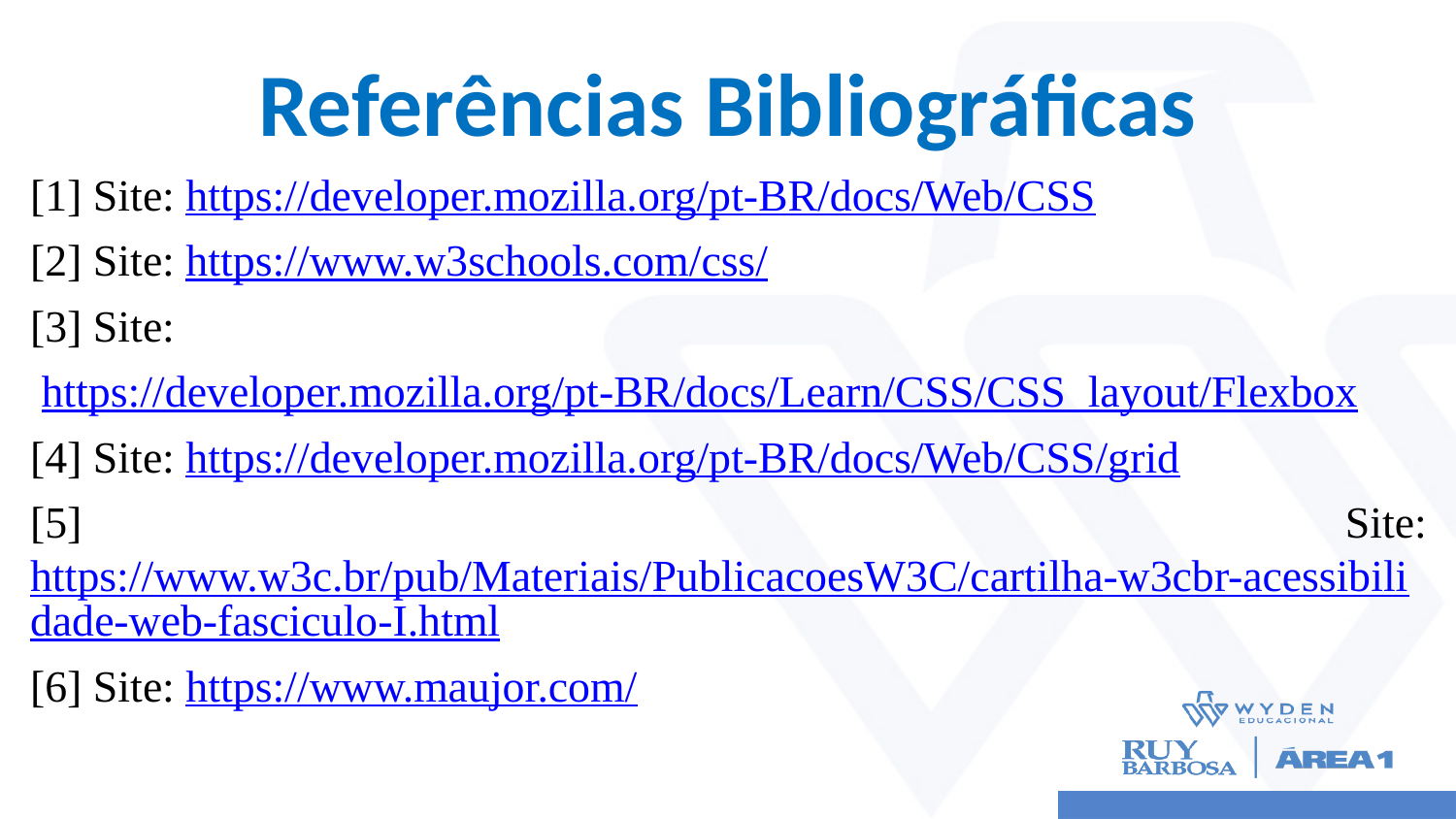

# Referências Bibliográficas
[1] Site: https://developer.mozilla.org/pt-BR/docs/Web/CSS
[2] Site: https://www.w3schools.com/css/
[3] Site:
 https://developer.mozilla.org/pt-BR/docs/Learn/CSS/CSS_layout/Flexbox
[4] Site: https://developer.mozilla.org/pt-BR/docs/Web/CSS/grid
[5] Site: https://www.w3c.br/pub/Materiais/PublicacoesW3C/cartilha-w3cbr-acessibilidade-web-fasciculo-I.html
[6] Site: https://www.maujor.com/